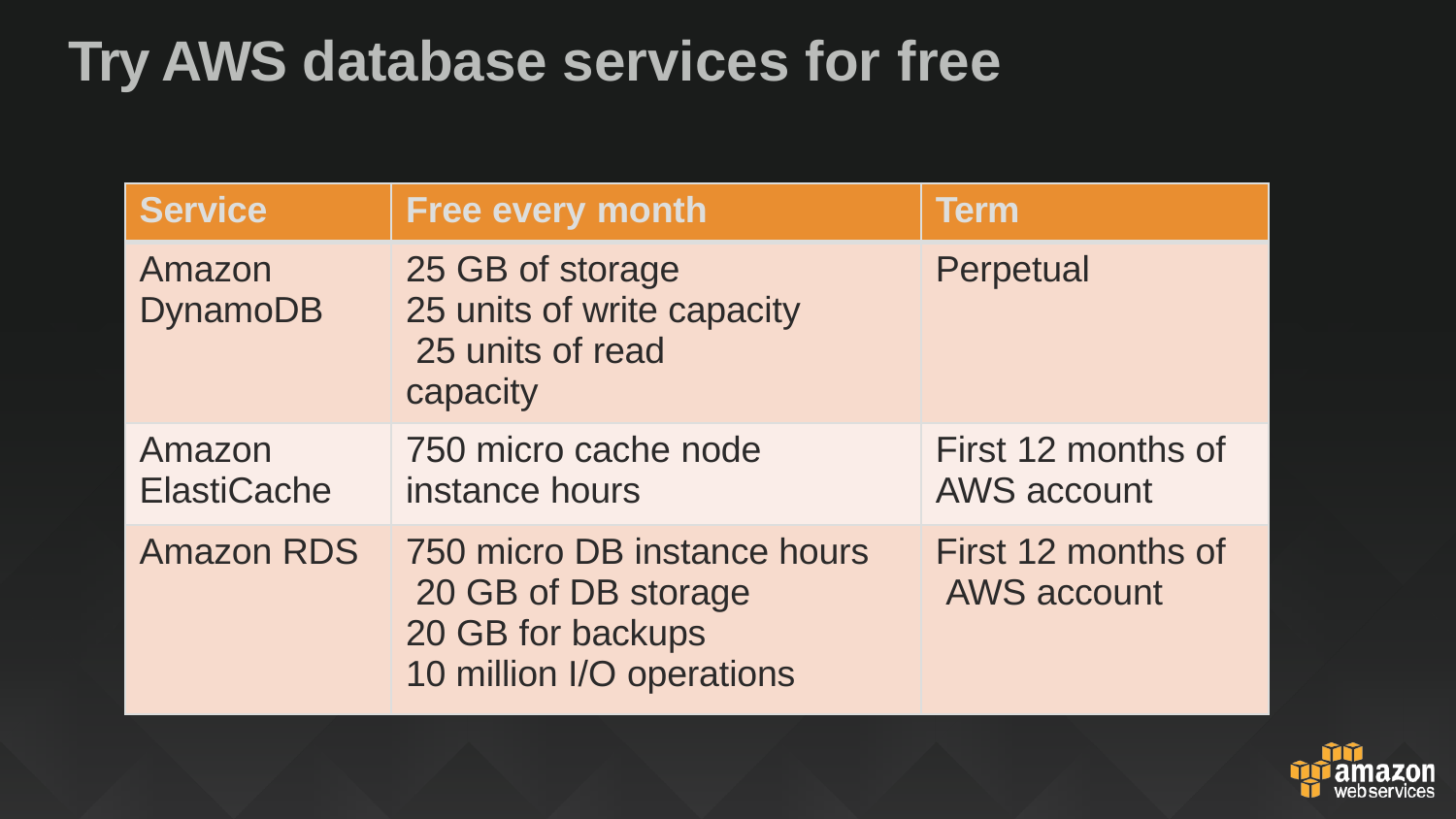

# Try AWS database services for free
| Service | Free every month | Term |
| --- | --- | --- |
| Amazon DynamoDB | 25 GB of storage 25 units of write capacity 25 units of read capacity | Perpetual |
| Amazon ElastiCache | 750 micro cache node instance hours | First 12 months of AWS account |
| Amazon RDS | 750 micro DB instance hours 20 GB of DB storage 20 GB for backups 10 million I/O operations | First 12 months of AWS account |